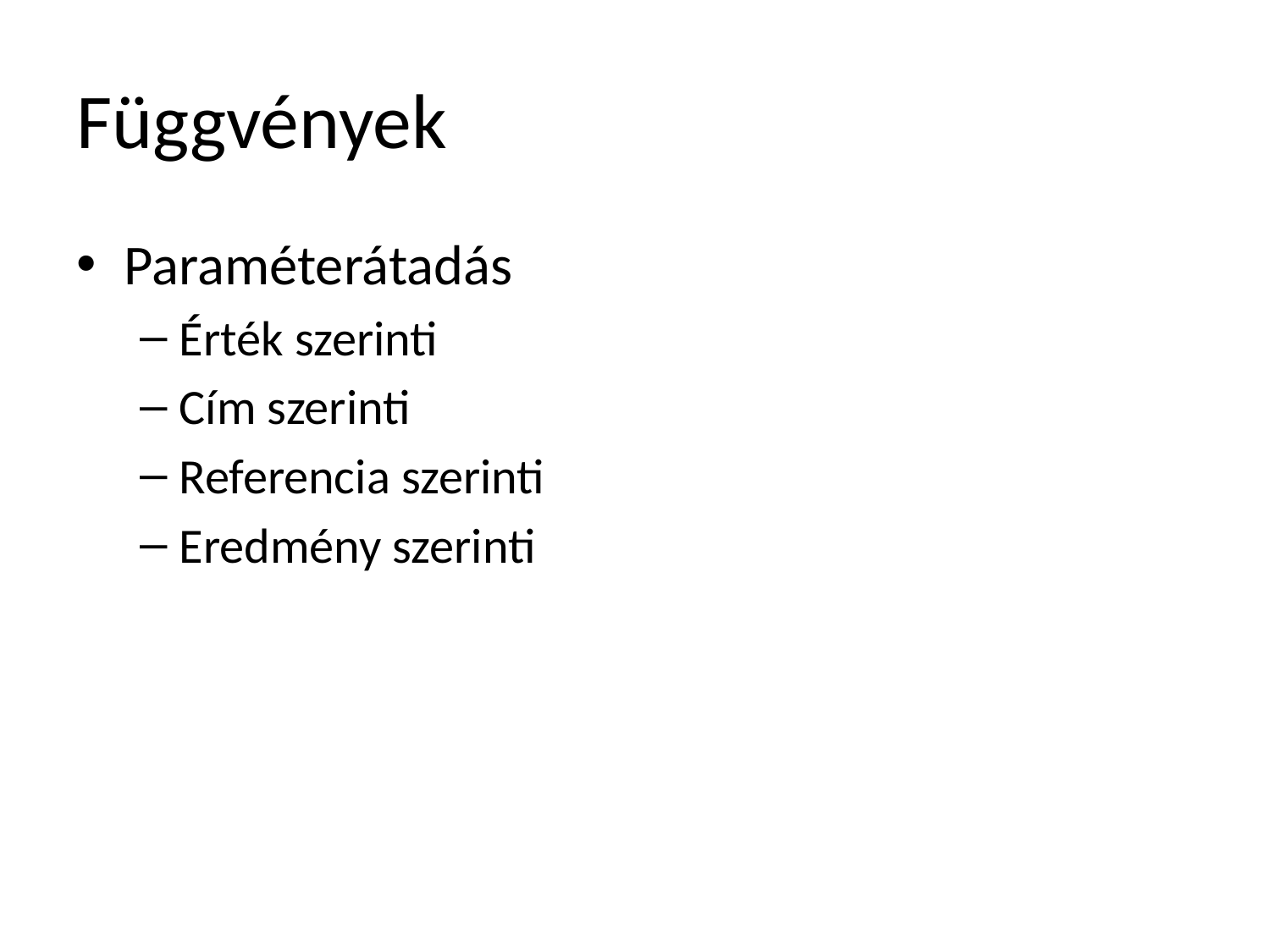

# Függvények
Paraméterátadás
Érték szerinti
Cím szerinti
Referencia szerinti
Eredmény szerinti